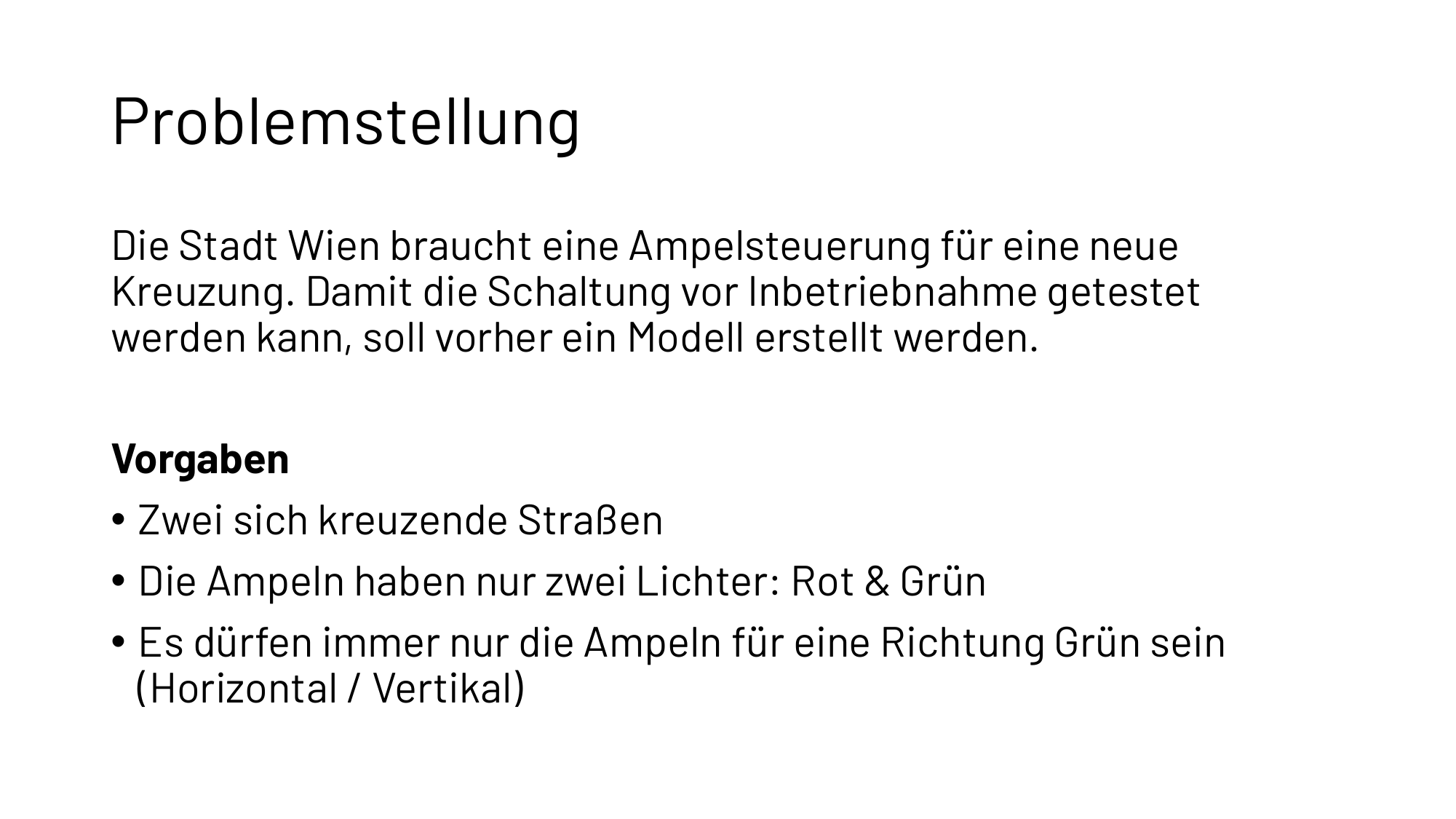

# Problemstellung
Die Stadt Wien braucht eine Ampelsteuerung für eine neue Kreuzung. Damit die Schaltung vor Inbetriebnahme getestet werden kann, soll vorher ein Modell erstellt werden.

Vorgaben
Zwei sich kreuzende Straßen
Die Ampeln haben nur zwei Lichter: Rot & Grün
Es dürfen immer nur die Ampeln für eine Richtung Grün sein (Horizontal / Vertikal)